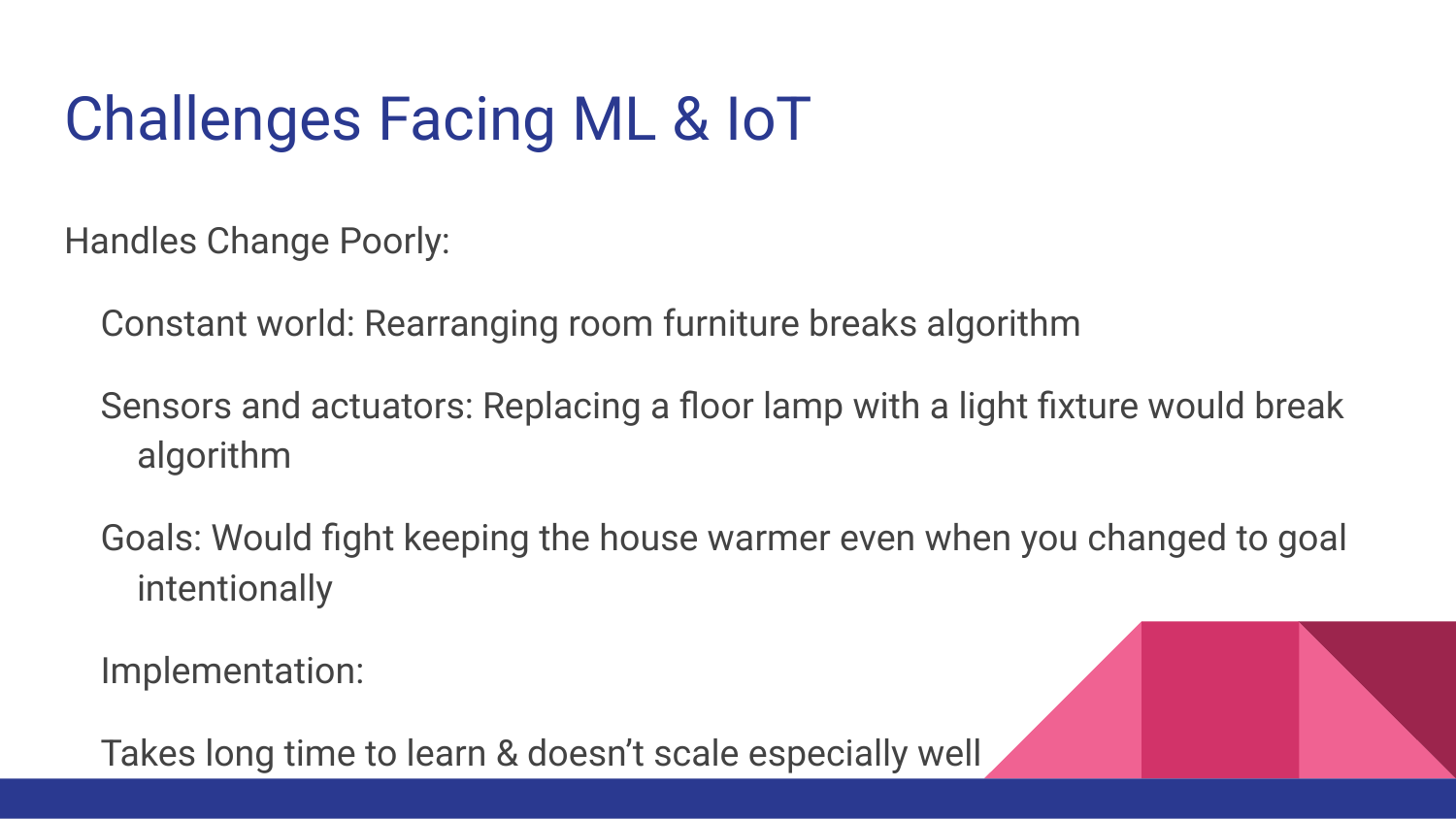

# Challenges Facing ML & IoT
Handles Change Poorly:
Constant world: Rearranging room furniture breaks algorithm
Sensors and actuators: Replacing a floor lamp with a light fixture would break algorithm
Goals: Would fight keeping the house warmer even when you changed to goal intentionally
Implementation:
Takes long time to learn & doesn’t scale especially well